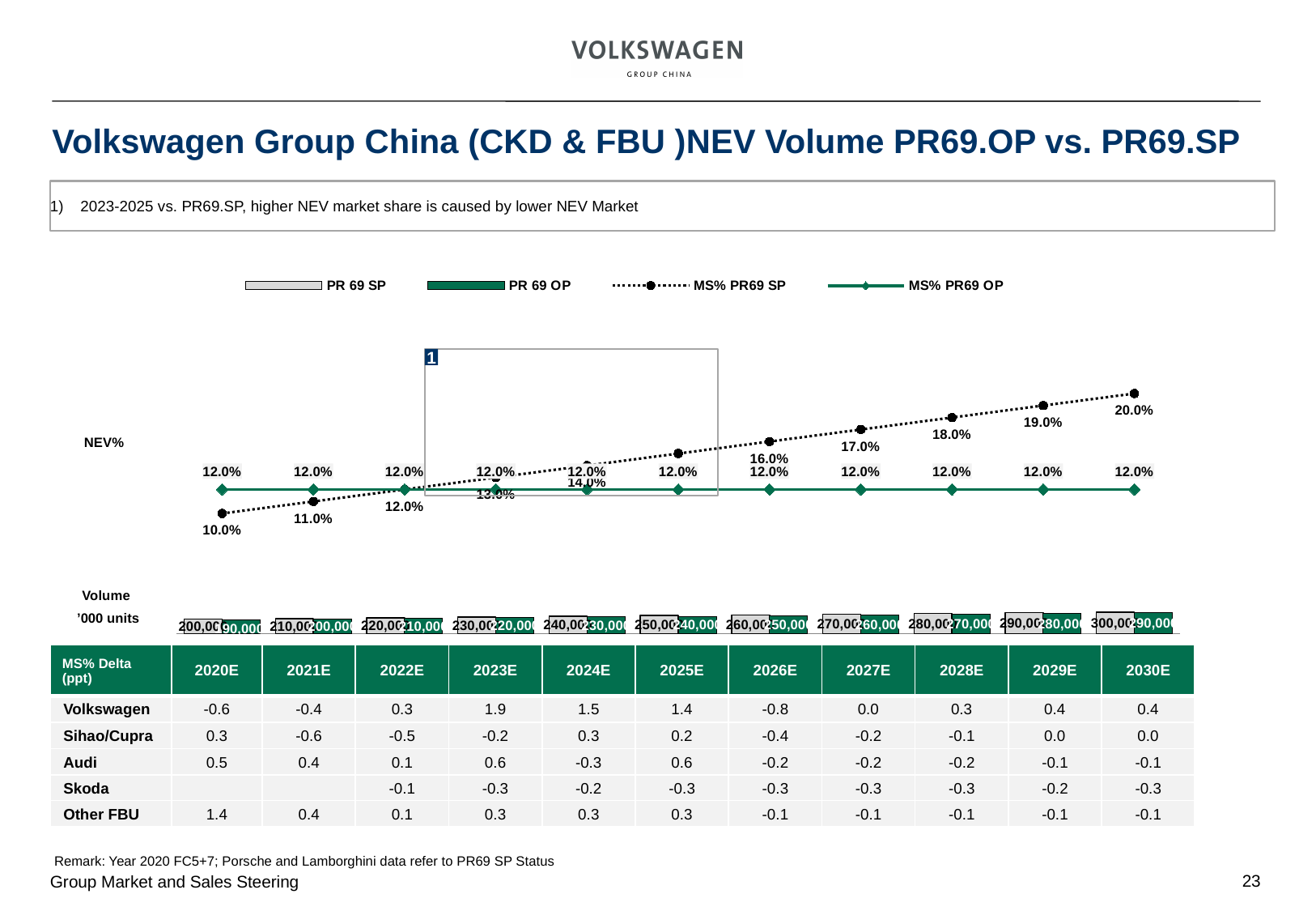

# Volkswagen Group China (CKD & FBU )NEV Volume PR69.OP vs. PR69.SP
2023-2025 vs. PR69.SP, higher NEV market share is caused by lower NEV Market

### Chart

| Category | PR 69 SP | PR 69 OP | MS% PR69 SP | MS% PR69 OP |
|---|---|---|---|---|
| 2020 | 200000.0 | 190000.0 | 0.1 | 0.12 |
| 2021 | 210000.0 | 200000.0 | 0.11 | 0.12 |
| 2022 | 220000.0 | 210000.0 | 0.12 | 0.12 |
| 2023 | 230000.0 | 220000.0 | 0.13 | 0.12 |
| 2024 | 240000.0 | 230000.0 | 0.14 | 0.12 |
| 2025 | 250000.0 | 240000.0 | 0.15 | 0.12 |
| 2026 | 260000.0 | 250000.0 | 0.16 | 0.12 |
| 2027 | 270000.0 | 260000.0 | 0.17 | 0.12 |
| 2028 | 280000.0 | 270000.0 | 0.18 | 0.12 |
| 2029 | 290000.0 | 280000.0 | 0.19 | 0.12 |
| 2030 | 300000.0 | 290000.0 | 0.2 | 0.12 |
1
NEV%
Volume
’000 units
| MS% Delta (ppt) | 2020E | 2021E | 2022E | 2023E | 2024E | 2025E | 2026E | 2027E | 2028E | 2029E | 2030E |
| --- | --- | --- | --- | --- | --- | --- | --- | --- | --- | --- | --- |
| Volkswagen | -0.6 | -0.4 | 0.3 | 1.9 | 1.5 | 1.4 | -0.8 | 0.0 | 0.3 | 0.4 | 0.4 |
| Sihao/Cupra | 0.3 | -0.6 | -0.5 | -0.2 | 0.3 | 0.2 | -0.4 | -0.2 | -0.1 | 0.0 | 0.0 |
| Audi | 0.5 | 0.4 | 0.1 | 0.6 | -0.3 | 0.6 | -0.2 | -0.2 | -0.2 | -0.1 | -0.1 |
| Skoda |  |  | -0.1 | -0.3 | -0.2 | -0.3 | -0.3 | -0.3 | -0.3 | -0.2 | -0.3 |
| Other FBU | 1.4 | 0.4 | 0.1 | 0.3 | 0.3 | 0.3 | -0.1 | -0.1 | -0.1 | -0.1 | -0.1 |
Remark: Year 2020 FC5+7; Porsche and Lamborghini data refer to PR69 SP Status
23
Group Market and Sales Steering